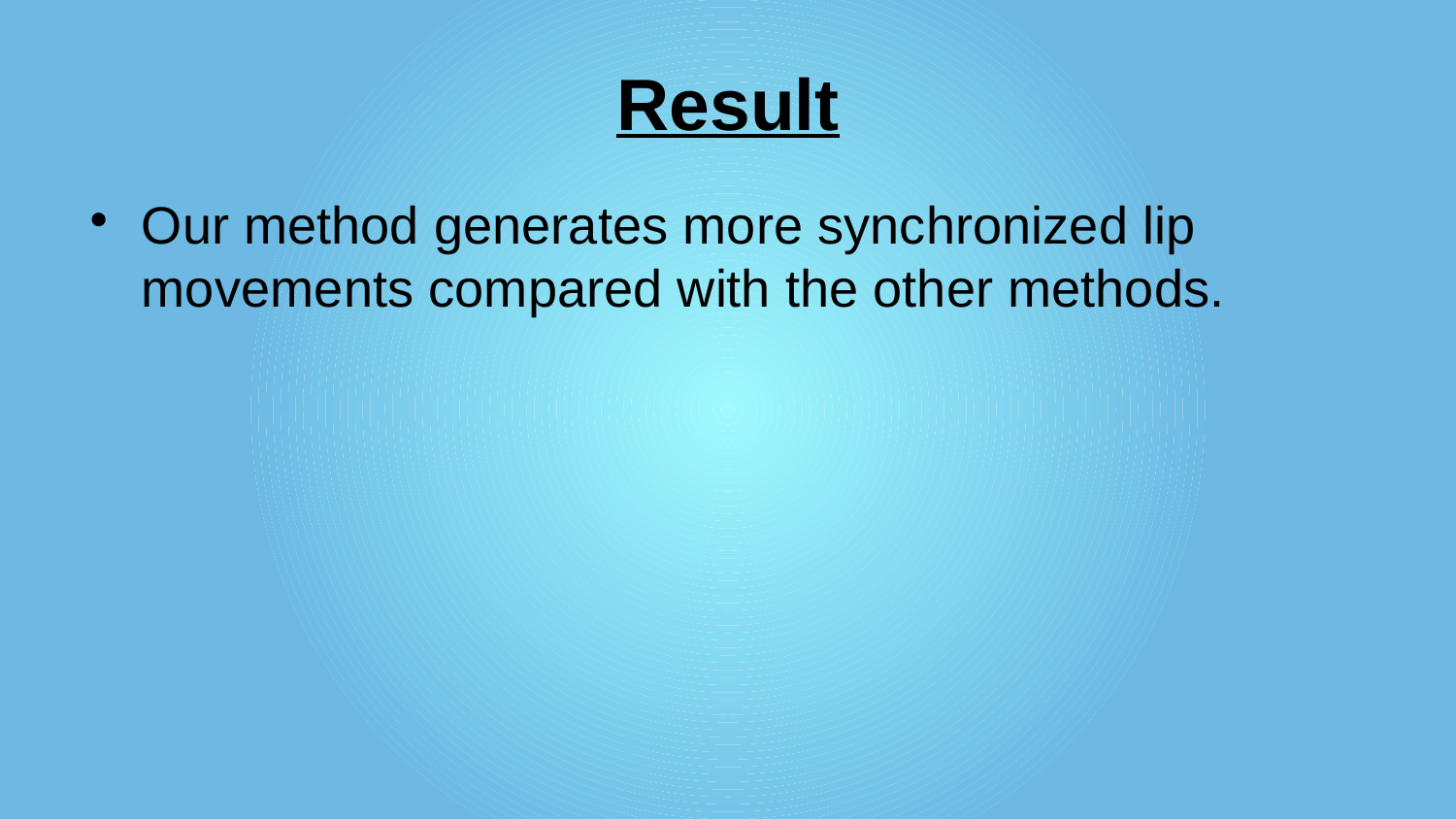

Result
Our method generates more synchronized lip movements compared with the other methods.